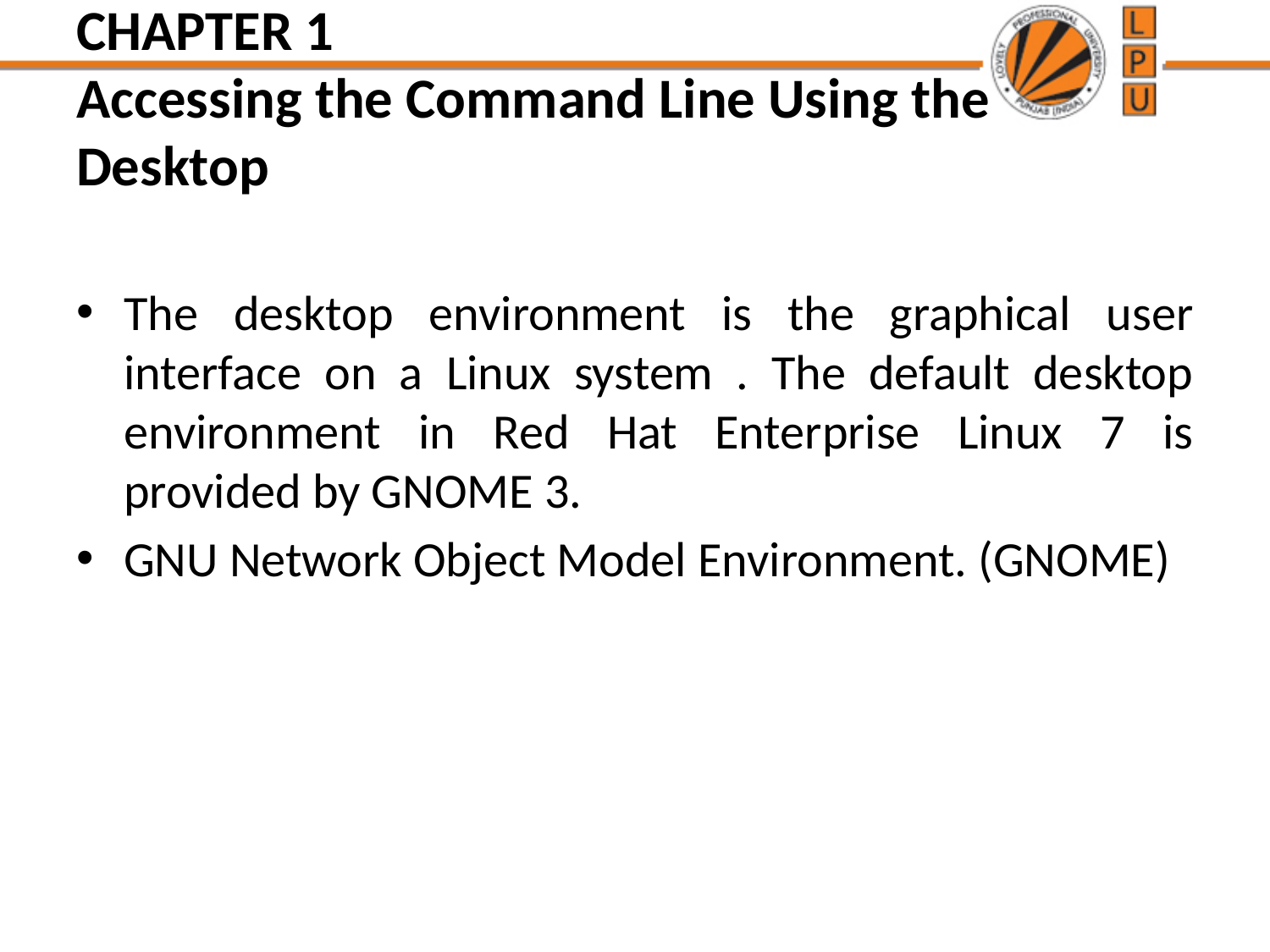

# CHAPTER 1 Accessing the Command Line Using the Desktop
The desktop environment is the graphical user interface on a Linux system . The default desktop environment in Red Hat Enterprise Linux 7 is provided by GNOME 3.
GNU Network Object Model Environment. (GNOME)